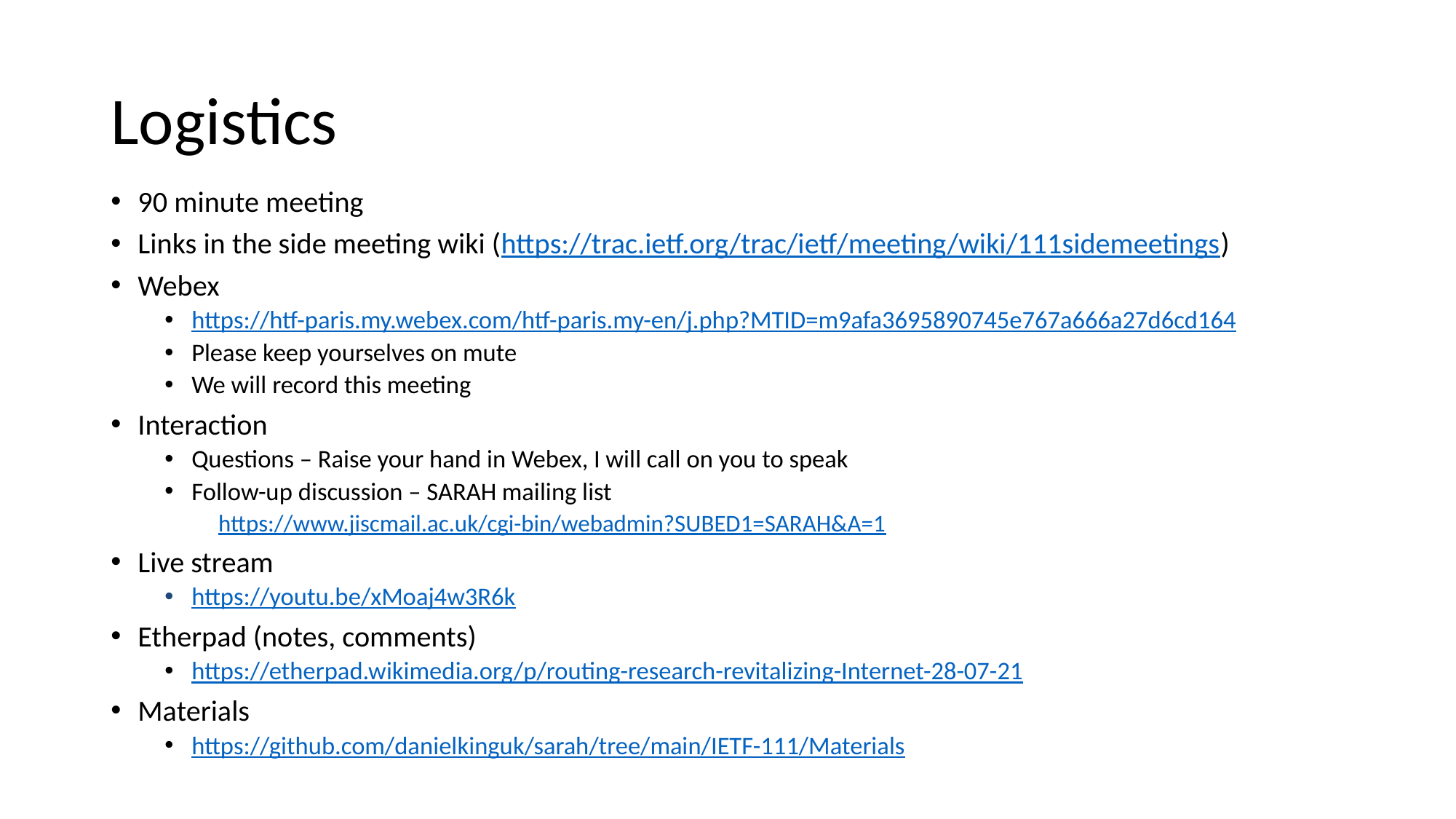

# Logistics
90 minute meeting
Links in the side meeting wiki (https://trac.ietf.org/trac/ietf/meeting/wiki/111sidemeetings)
Webex
https://htf-paris.my.webex.com/htf-paris.my-en/j.php?MTID=m9afa3695890745e767a666a27d6cd164
Please keep yourselves on mute
We will record this meeting
Interaction
Questions – Raise your hand in Webex, I will call on you to speak
Follow-up discussion – SARAH mailing list
https://www.jiscmail.ac.uk/cgi-bin/webadmin?SUBED1=SARAH&A=1
Live stream
https://youtu.be/xMoaj4w3R6k
Etherpad (notes, comments)
https://etherpad.wikimedia.org/p/routing-research-revitalizing-Internet-28-07-21
Materials
https://github.com/danielkinguk/sarah/tree/main/IETF-111/Materials